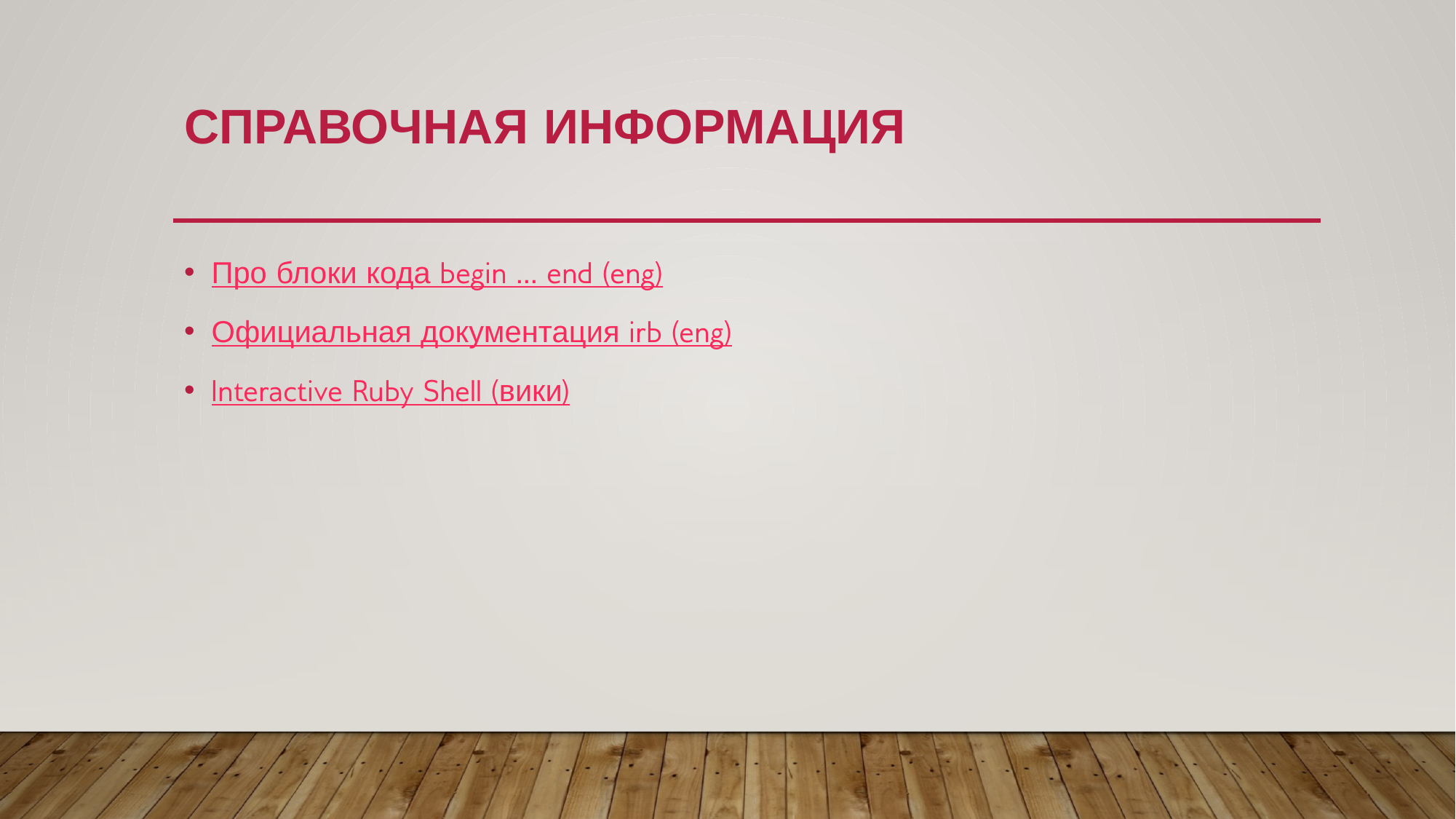

# Справочная информация
Про блоки кода begin ... end (eng)
Официальная документация irb (eng)
Interactive Ruby Shell (вики)